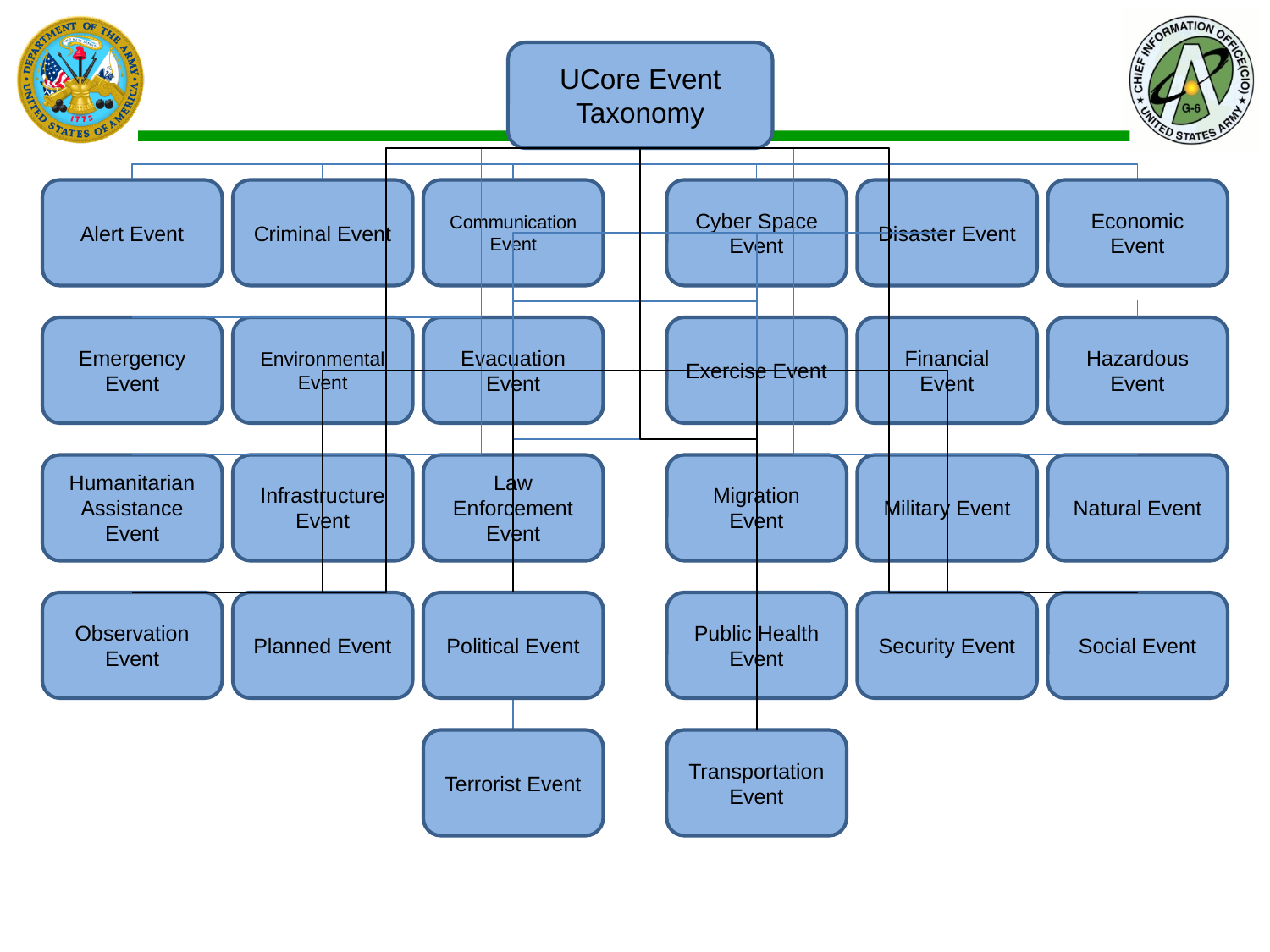

UCore Event Taxonomy
Alert Event
Criminal Event
Communication Event
Cyber Space Event
Disaster Event
Economic Event
Emergency Event
Environmental Event
Evacuation Event
Exercise Event
Financial Event
Hazardous Event
Humanitarian Assistance Event
Infrastructure Event
Law Enforcement Event
Migration Event
Military Event
Natural Event
Observation Event
Planned Event
Political Event
Public Health Event
Security Event
Social Event
Terrorist Event
Transportation Event